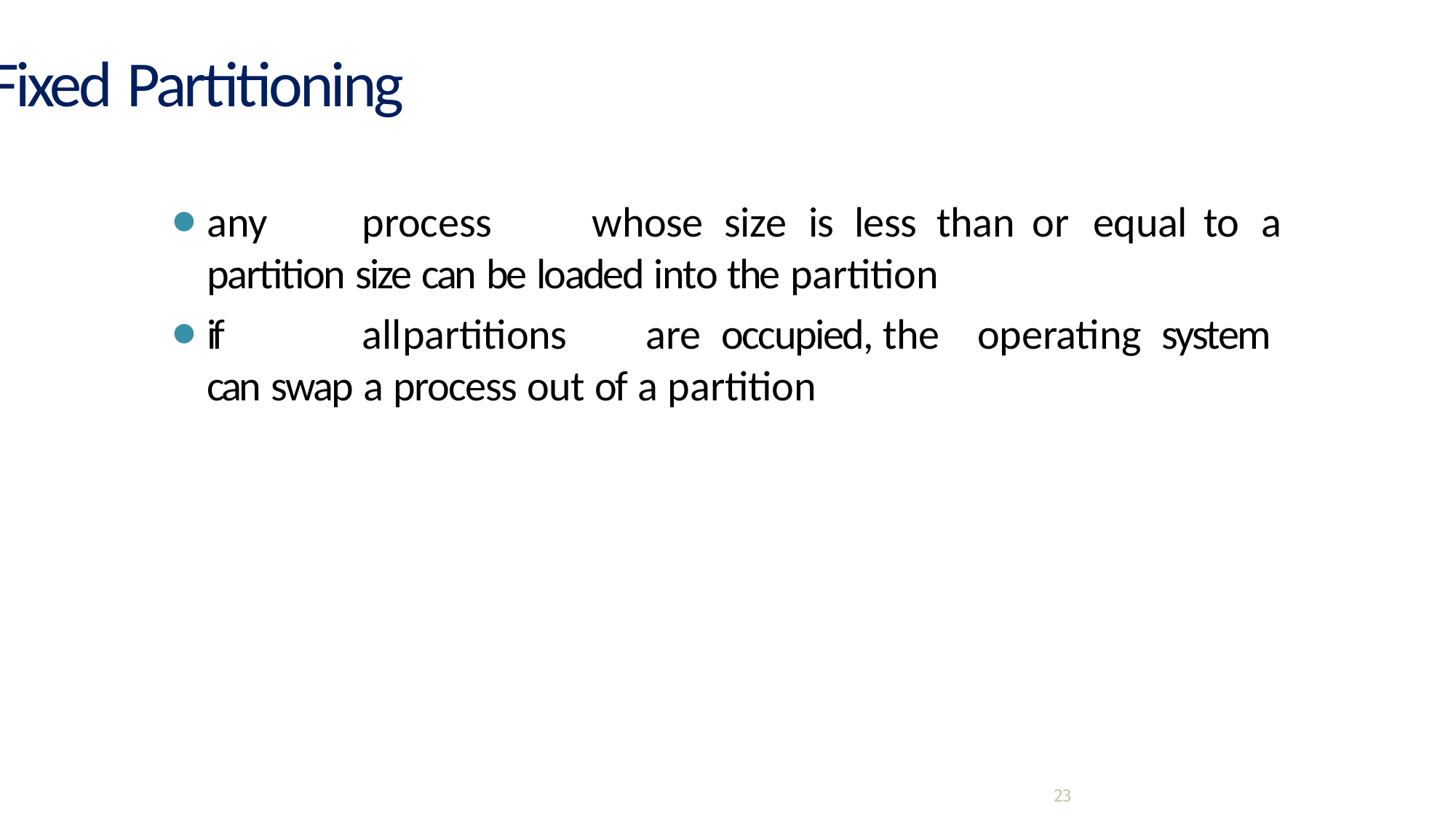

# Fixed Partitioning
any	process	whose	size	is	less	than	or	equal	to	a 	partition size can be loaded into the partition
if	all	partitions	are	occupied, the	operating	system 	can swap a process out of a partition
23